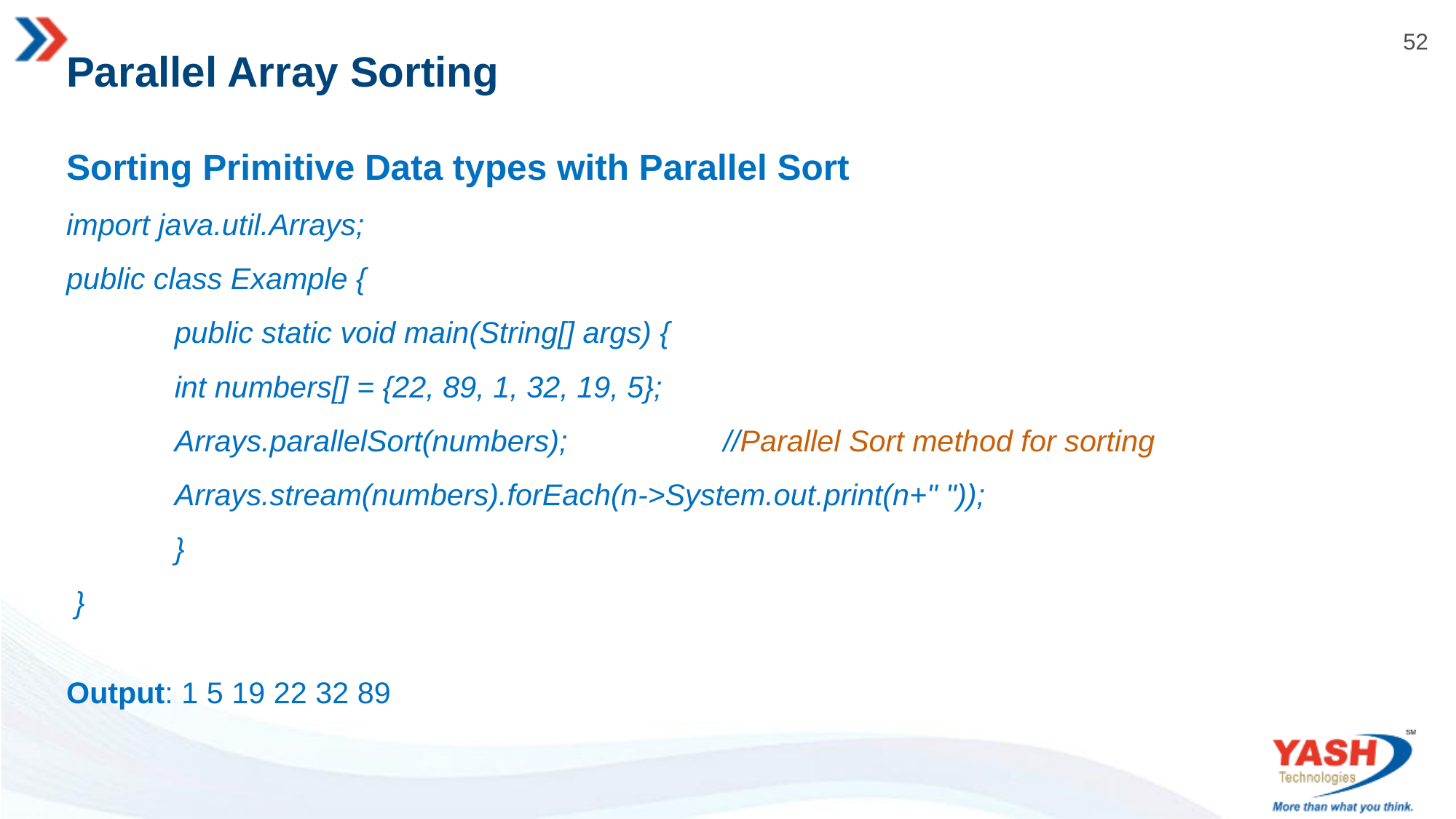

# Parallel Array Sorting
Sorting Primitive Data types with Parallel Sort
import java.util.Arrays;
public class Example {
	public static void main(String[] args) {
		int numbers[] = {22, 89, 1, 32, 19, 5};
		Arrays.parallelSort(numbers); 			 //Parallel Sort method for sorting
		Arrays.stream(numbers).forEach(n->System.out.print(n+" "));
	}
 }
Output: 1 5 19 22 32 89